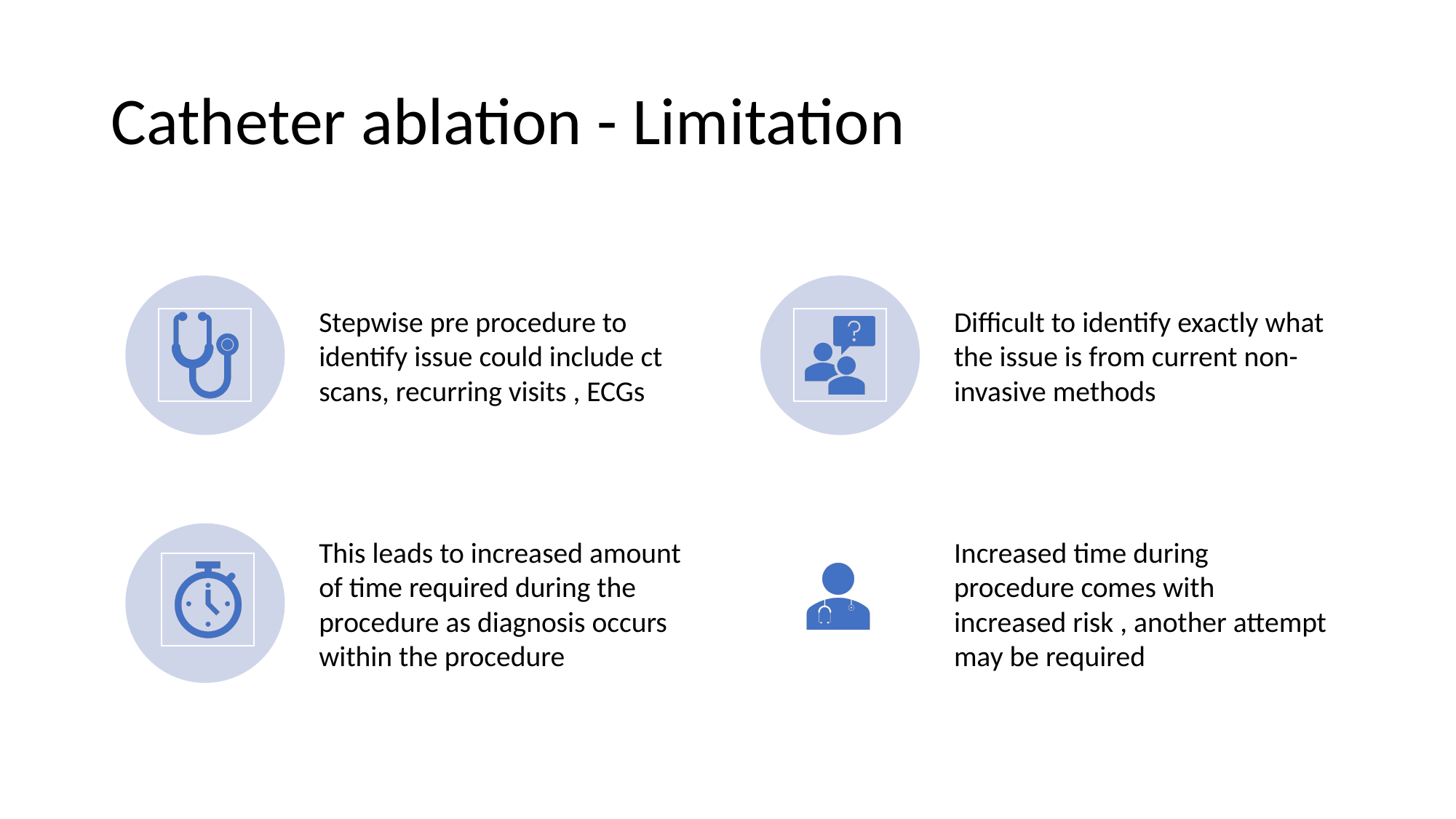

# Catheter ablation - Limitation
Stepwise pre procedure to identify issue could include ct scans, recurring visits , ECGs
Difficult to identify exactly what the issue is from current non-invasive methods
This leads to increased amount of time required during the procedure as diagnosis occurs within the procedure
Increased time during procedure comes with increased risk , another attempt may be required